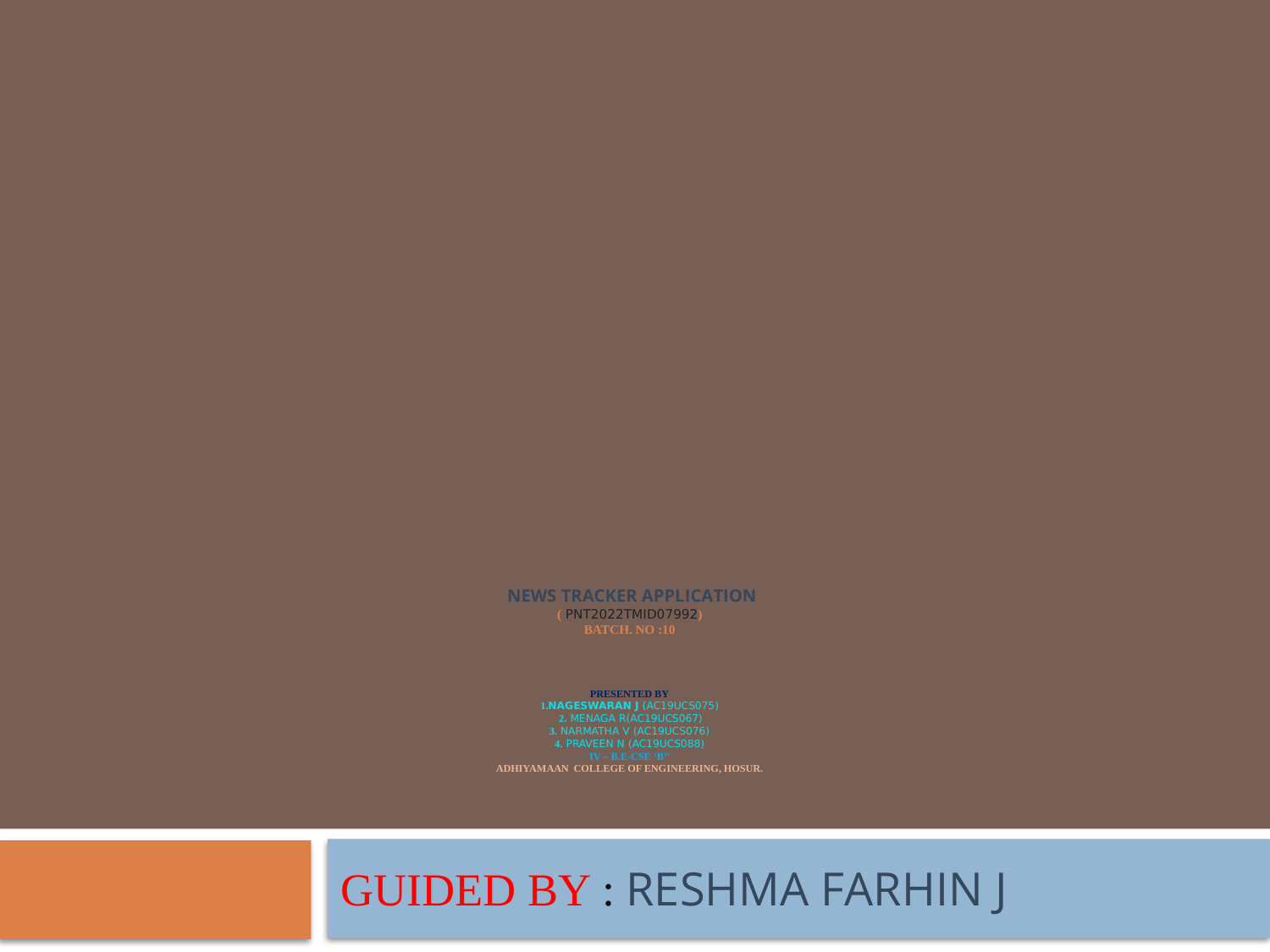

# NEWS TRACKER APPLICATION ( PNT2022TMID07992) Batch. no :10 PRESENTED BY 1.NAGESWARAN J (AC19UCS075) 2. MENAGA R(AC19UCS067) 3. NARMATHA V (AC19UCS076) 4. PRAVEEN N (AC19UCS088) IV – B.E-CSE ‘B’’ ADHIYAMAAN  COLLEGE OF ENGINEERING, HOSUR.
GUIDED BY : RESHMA FARHIN J